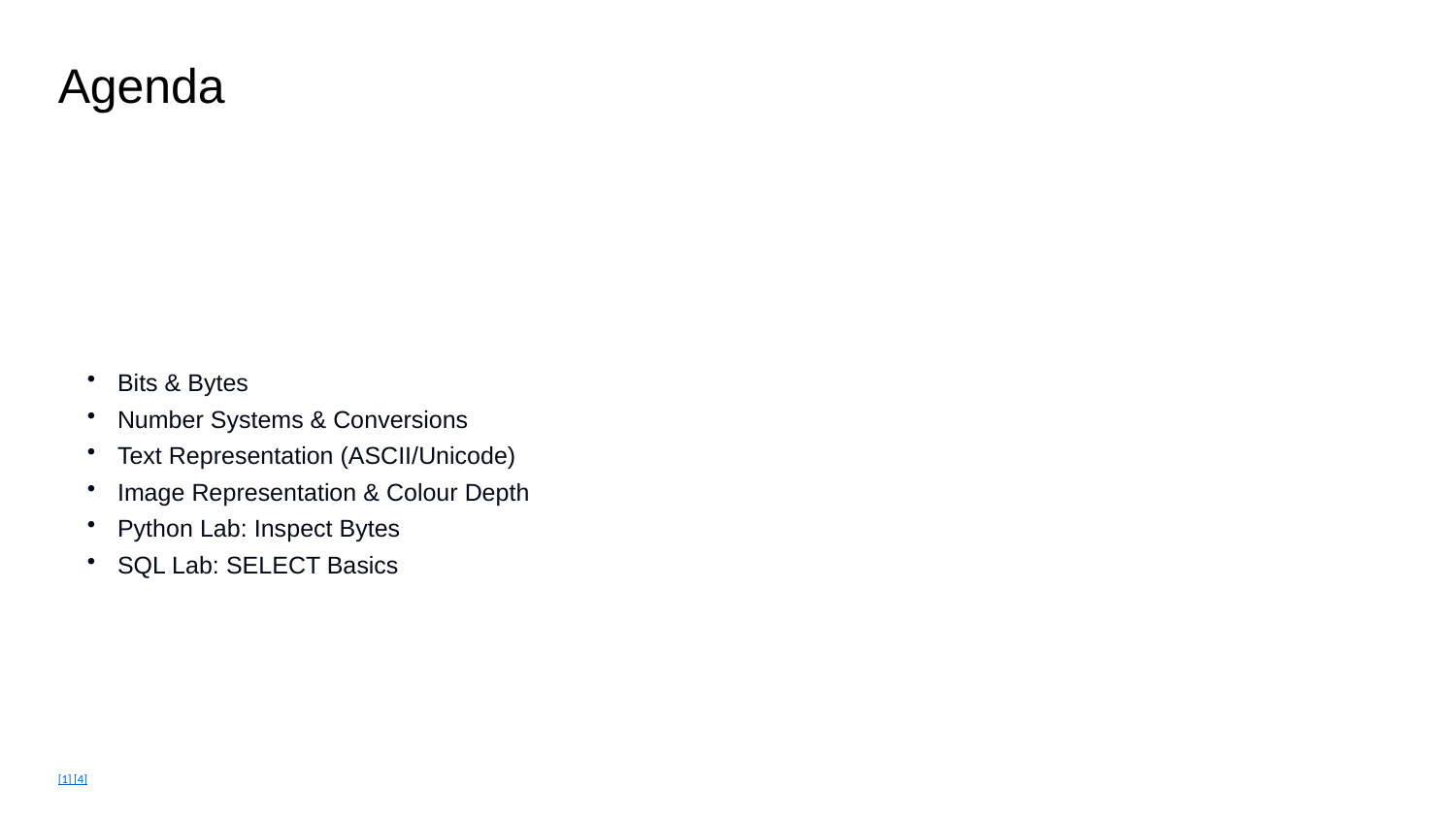

Agenda
Bits & Bytes
Number Systems & Conversions
Text Representation (ASCII/Unicode)
Image Representation & Colour Depth
Python Lab: Inspect Bytes
SQL Lab: SELECT Basics
[1] [4]